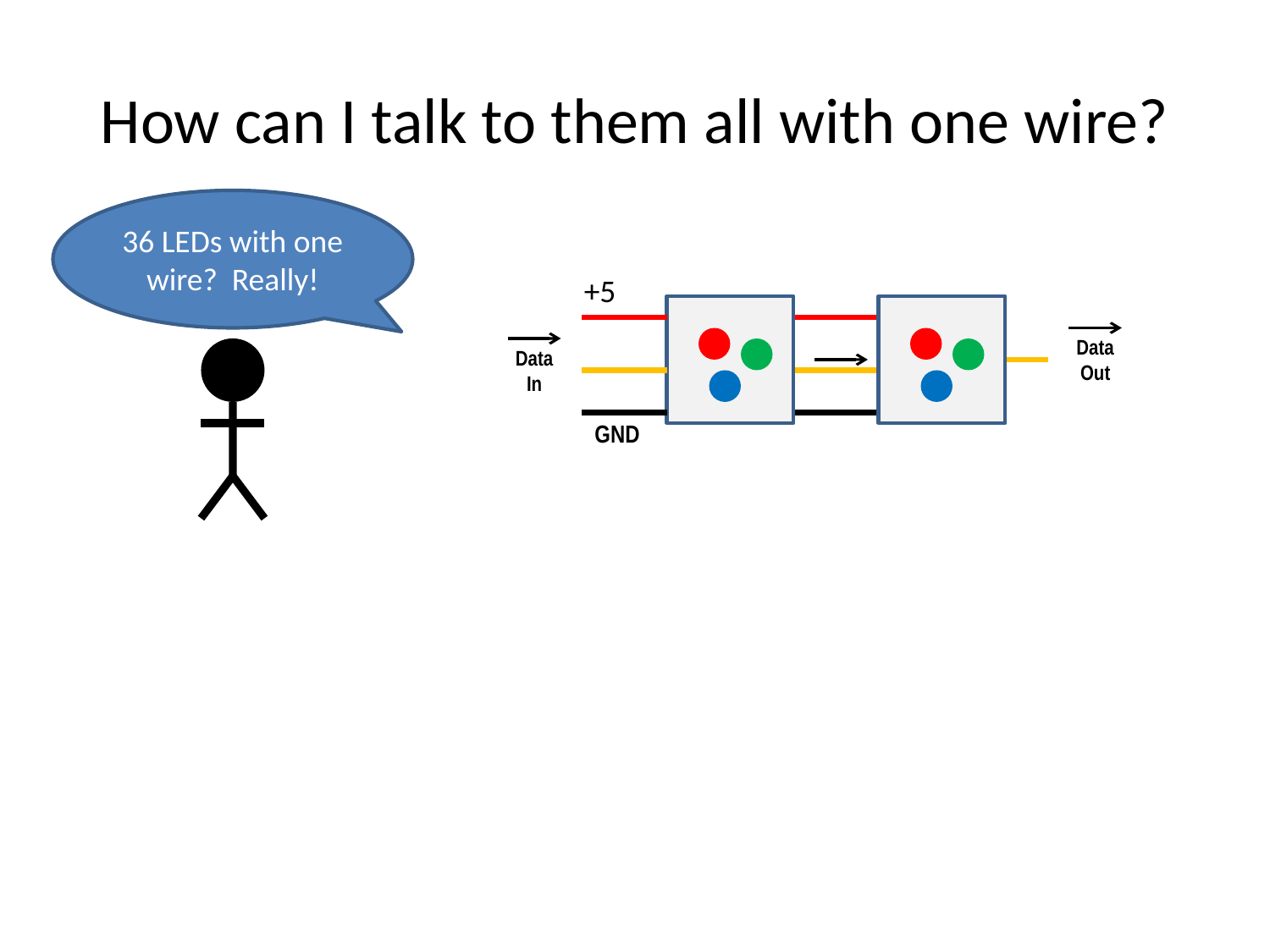

# How can I talk to them all with one wire?
36 LEDs with one wire?  Really!
+5

Data
Out

Data
In

GND